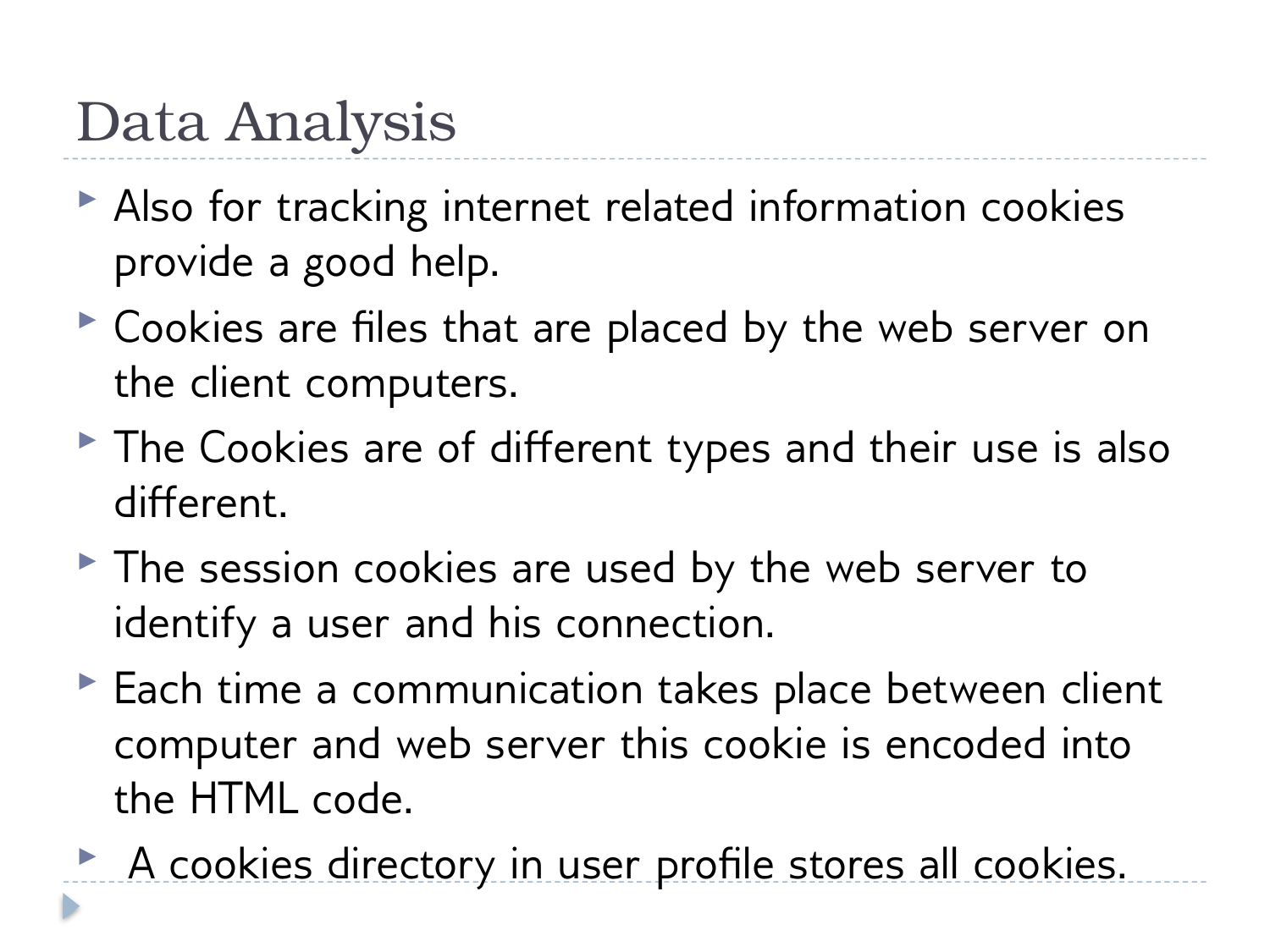

# Data Analysis
Also for tracking internet related information cookies provide a good help.
Cookies are files that are placed by the web server on the client computers.
The Cookies are of different types and their use is also different.
The session cookies are used by the web server to identify a user and his connection.
Each time a communication takes place between client computer and web server this cookie is encoded into the HTML code.
 A cookies directory in user profile stores all cookies.